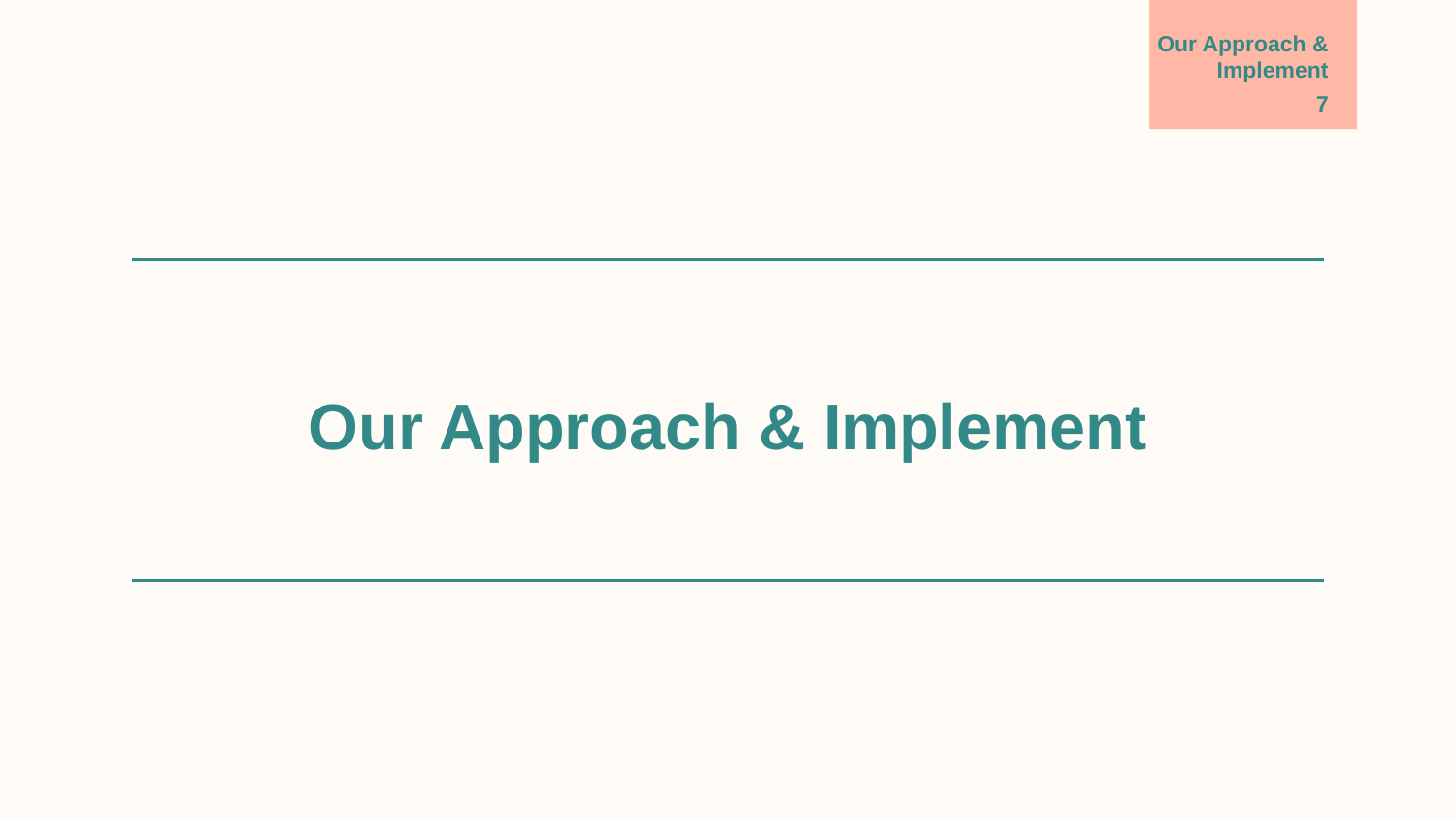

Our Approach & Implement
7
Our Approach & Implement